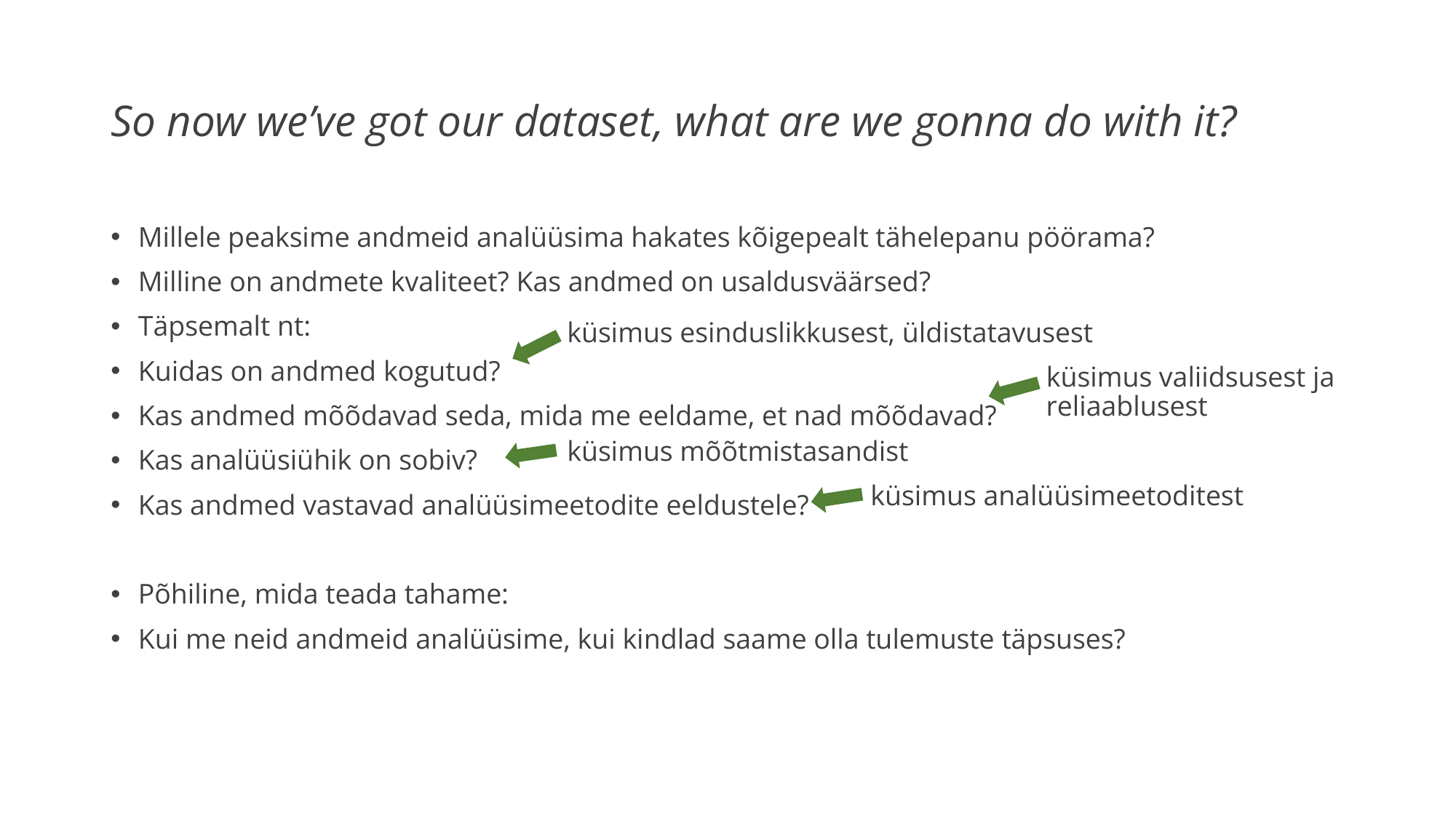

# So now we’ve got our dataset, what are we gonna do with it?
Millele peaksime andmeid analüüsima hakates kõigepealt tähelepanu pöörama?
Milline on andmete kvaliteet? Kas andmed on usaldusväärsed?
Täpsemalt nt:
Kuidas on andmed kogutud?
Kas andmed mõõdavad seda, mida me eeldame, et nad mõõdavad?
Kas analüüsiühik on sobiv?
Kas andmed vastavad analüüsimeetodite eeldustele?

Põhiline, mida teada tahame:
Kui me neid andmeid analüüsime, kui kindlad saame olla tulemuste täpsuses?
küsimus esinduslikkusest, üldistatavusest
				      küsimus valiidsusest ja
				      reliaablusest
küsimus mõõtmistasandist
		            küsimus analüüsimeetoditest